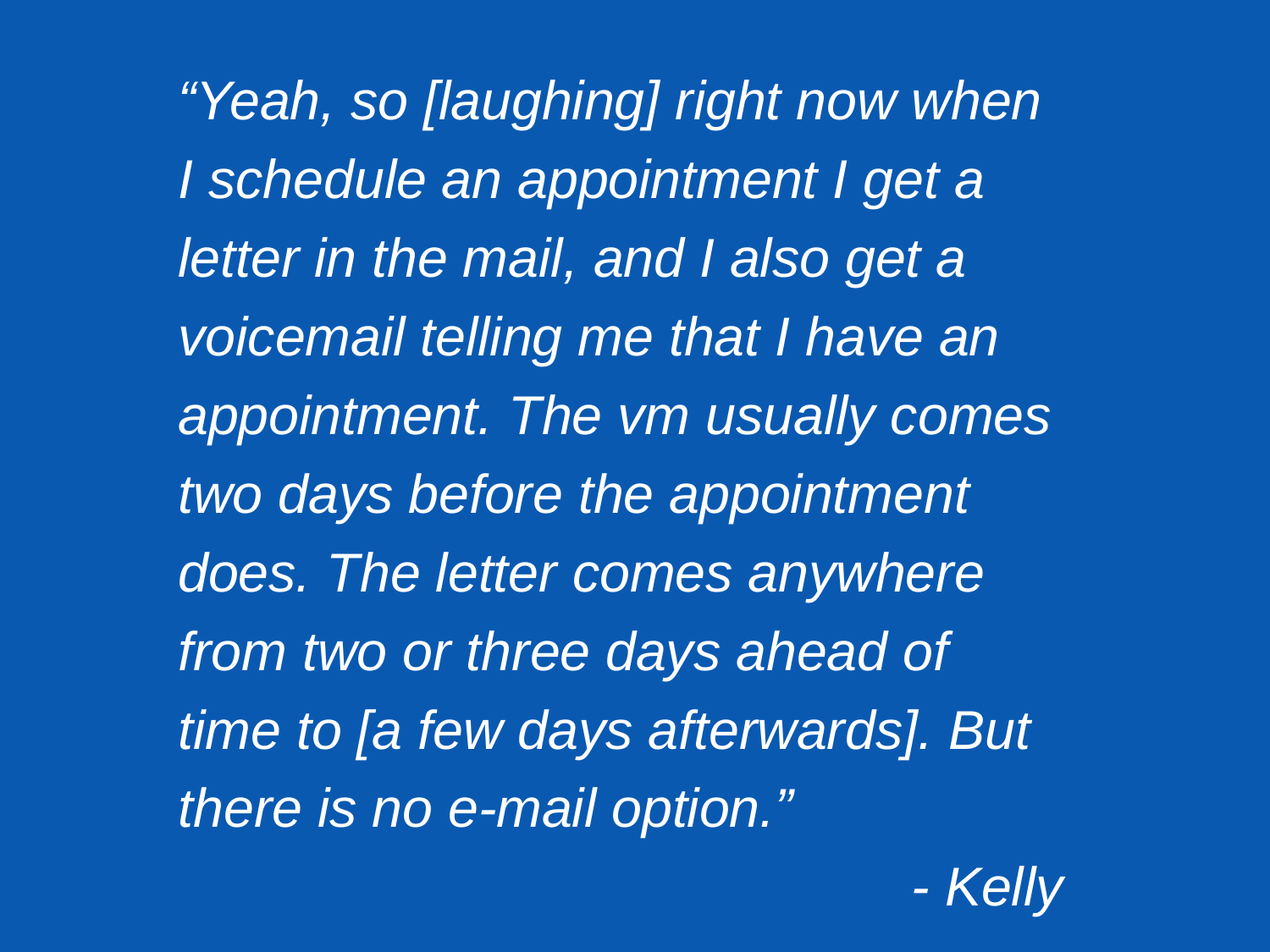

“Yeah, so [laughing] right now when I schedule an appointment I get a letter in the mail, and I also get a voicemail telling me that I have an appointment. The vm usually comes two days before the appointment does. The letter comes anywhere from two or three days ahead of time to [a few days afterwards]. But there is no e-mail option.”
- Kelly